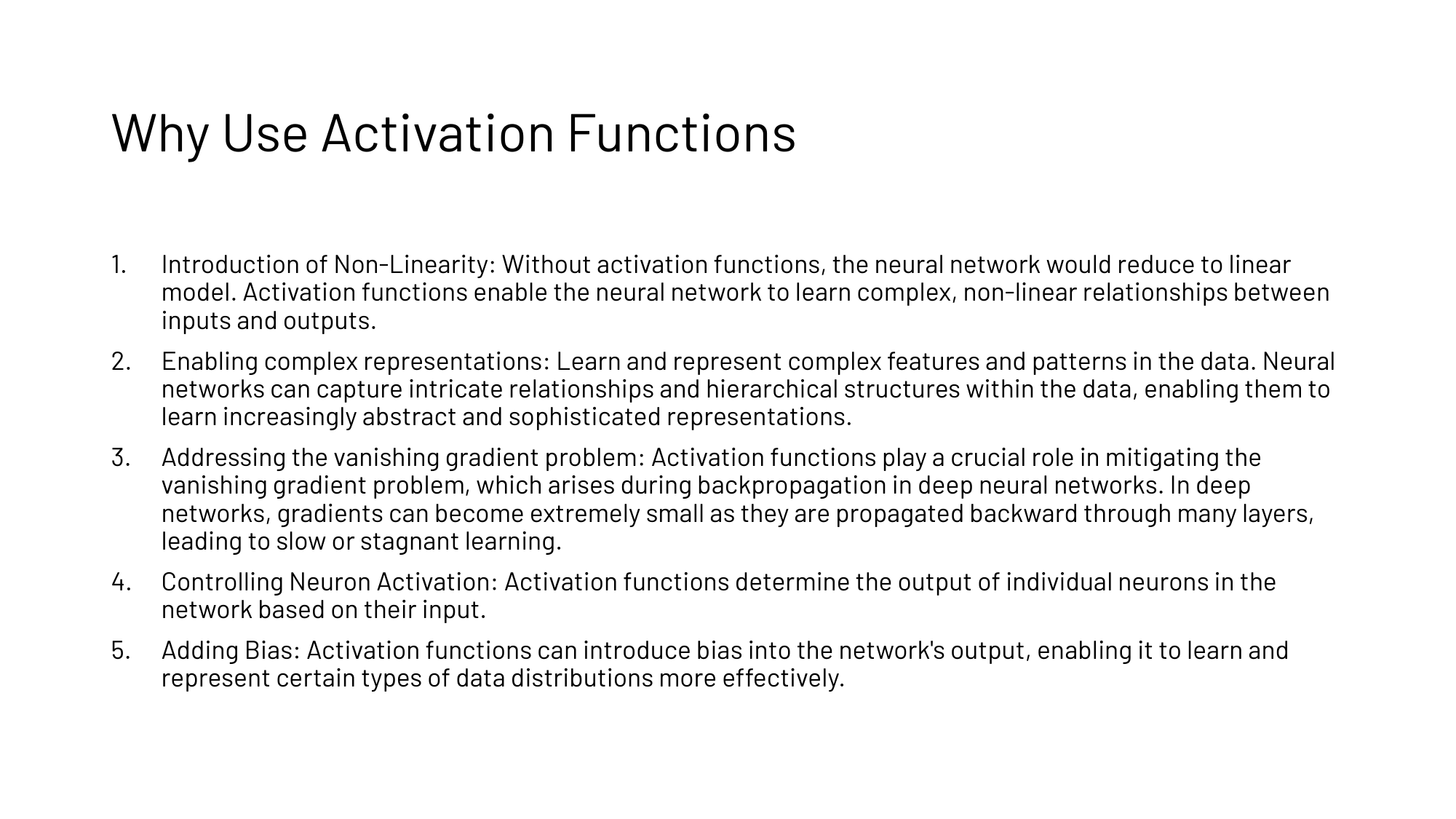

# Why Use Activation Functions
Introduction of Non-Linearity: Without activation functions, the neural network would reduce to linear model. Activation functions enable the neural network to learn complex, non-linear relationships between inputs and outputs.
Enabling complex representations: Learn and represent complex features and patterns in the data. Neural networks can capture intricate relationships and hierarchical structures within the data, enabling them to learn increasingly abstract and sophisticated representations.
Addressing the vanishing gradient problem: Activation functions play a crucial role in mitigating the vanishing gradient problem, which arises during backpropagation in deep neural networks. In deep networks, gradients can become extremely small as they are propagated backward through many layers, leading to slow or stagnant learning.
Controlling Neuron Activation: Activation functions determine the output of individual neurons in the network based on their input.
Adding Bias: Activation functions can introduce bias into the network's output, enabling it to learn and represent certain types of data distributions more effectively.